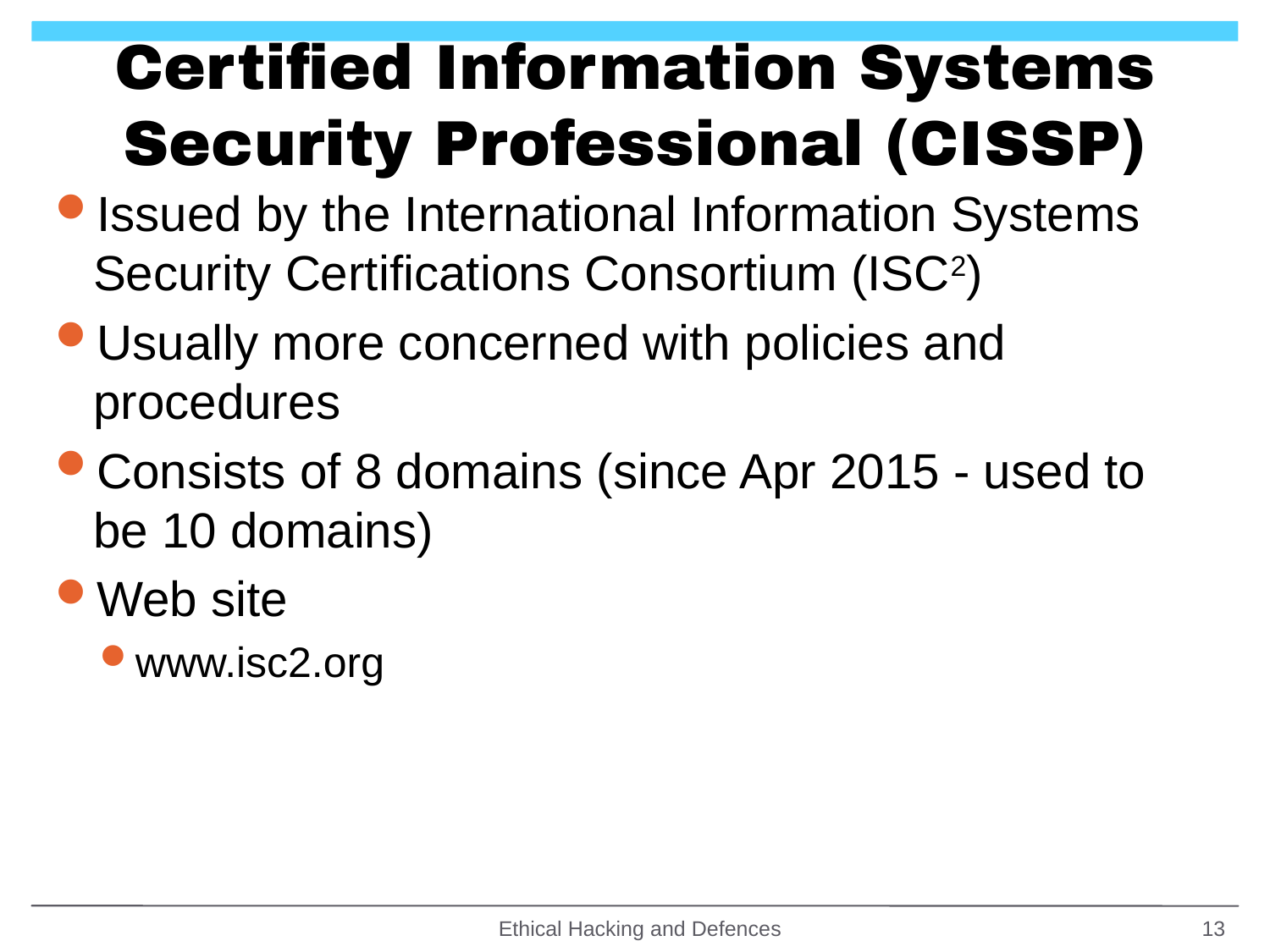

# Certified Information Systems Security Professional (CISSP)
Issued by the International Information Systems Security Certifications Consortium (ISC2)
Usually more concerned with policies and procedures
Consists of 8 domains (since Apr 2015 - used to be 10 domains)
Web site
www.isc2.org
Ethical Hacking and Defences
13